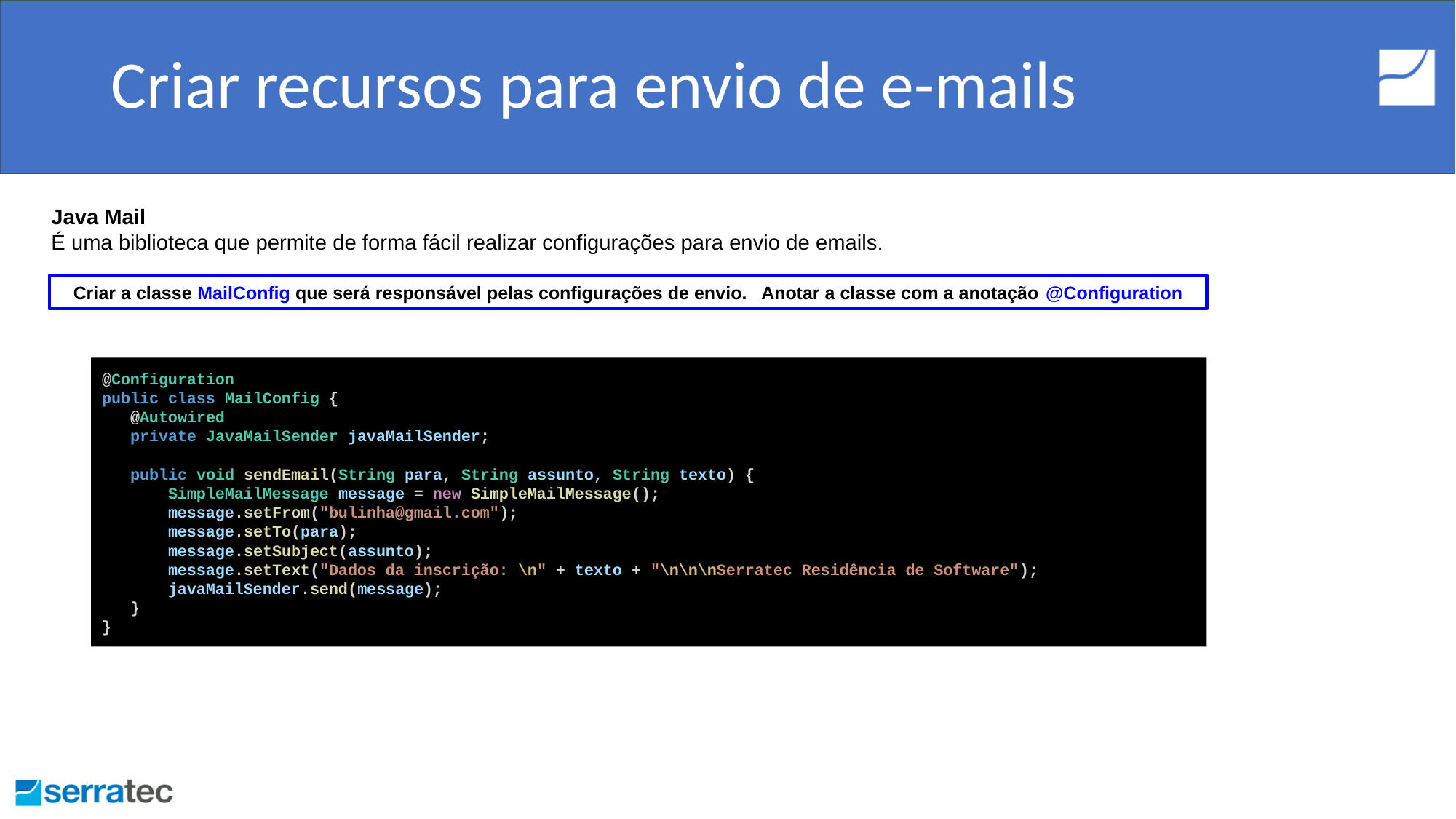

# Criar recursos para envio de e-mails
Java Mail
É uma biblioteca que permite de forma fácil realizar configurações para envio de emails.
Criar a classe MailConfig que será responsável pelas configurações de envio.   Anotar a classe com a anotação @Configuration
@Configuration
public class MailConfig {
   @Autowired
   private JavaMailSender javaMailSender;

   public void sendEmail(String para, String assunto, String texto) {
       SimpleMailMessage message = new SimpleMailMessage();
       message.setFrom("bulinha@gmail.com");
       message.setTo(para);
       message.setSubject(assunto);
       message.setText("Dados da inscrição: \n" + texto + "\n\n\nSerratec Residência de Software");
       javaMailSender.send(message);
   }
}